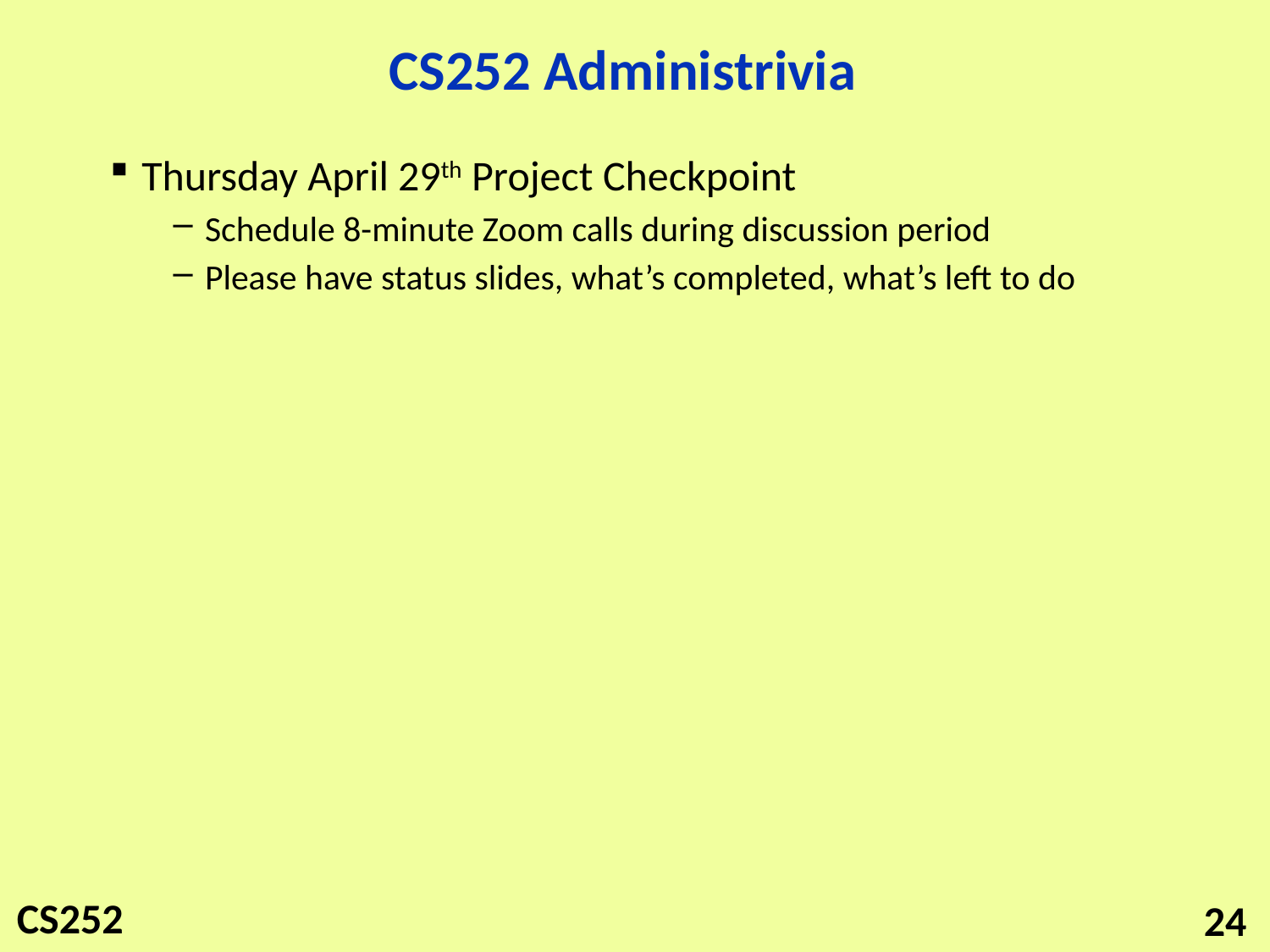

# CS252 Administrivia
Thursday April 29th Project Checkpoint
Schedule 8-minute Zoom calls during discussion period
Please have status slides, what’s completed, what’s left to do

24